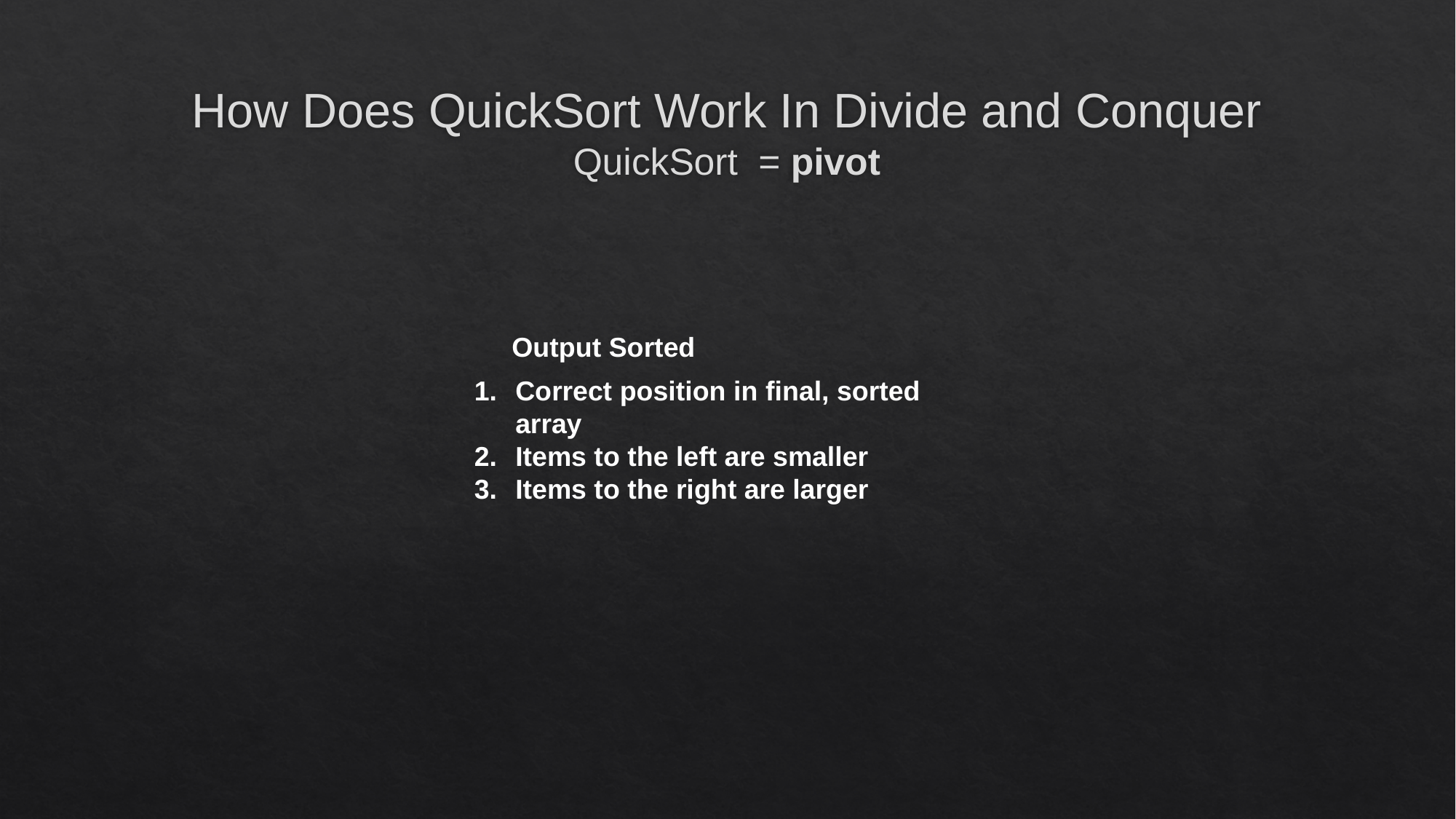

# How Does QuickSort Work In Divide and Conquer QuickSort  = pivot
Output Sorted
Correct position in final, sorted array
Items to the left are smaller
Items to the right are larger